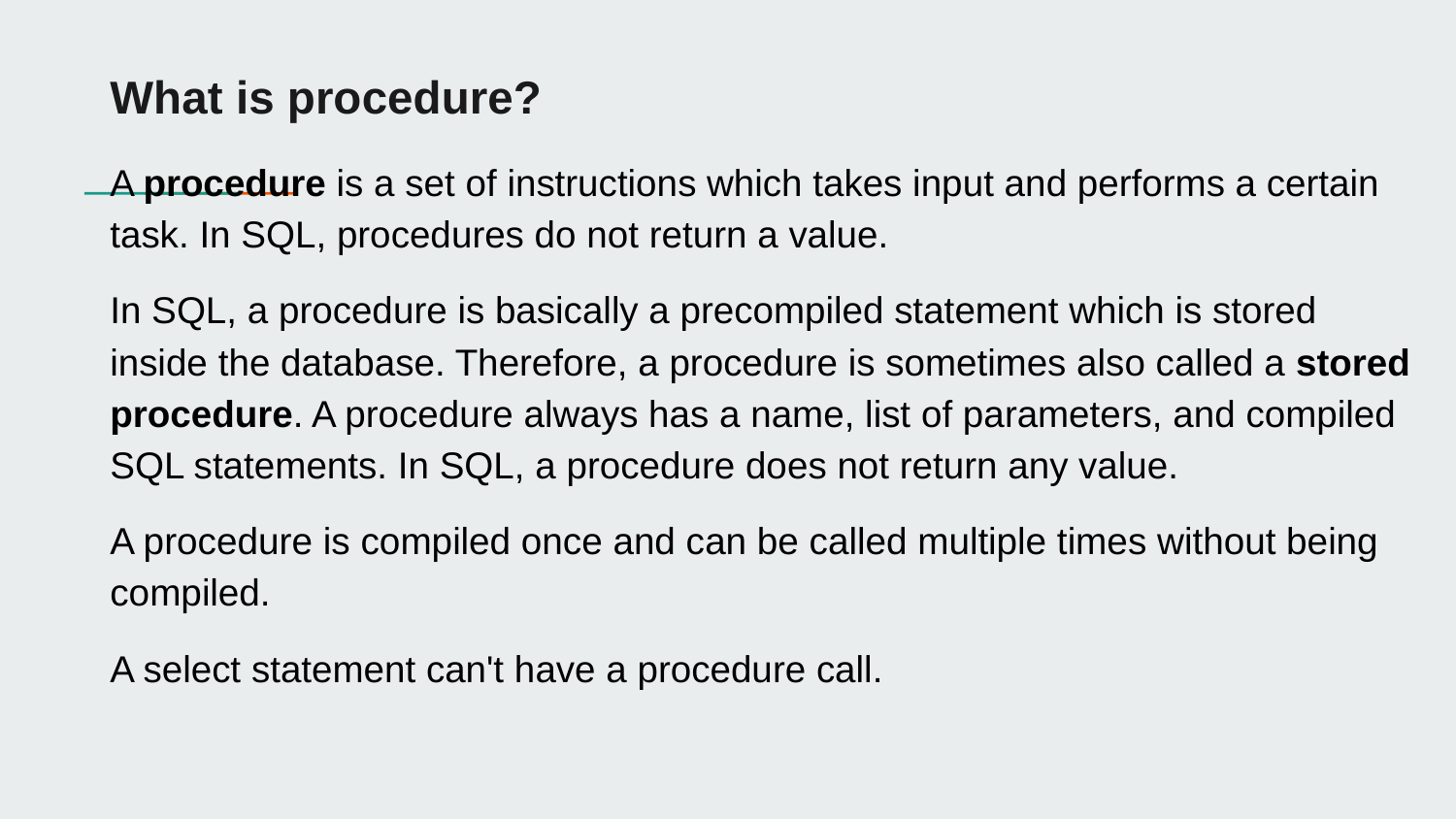

# What is procedure?
A procedure is a set of instructions which takes input and performs a certain task. In SQL, procedures do not return a value.
In SQL, a procedure is basically a precompiled statement which is stored inside the database. Therefore, a procedure is sometimes also called a stored procedure. A procedure always has a name, list of parameters, and compiled SQL statements. In SQL, a procedure does not return any value.
A procedure is compiled once and can be called multiple times without being compiled.
A select statement can't have a procedure call.